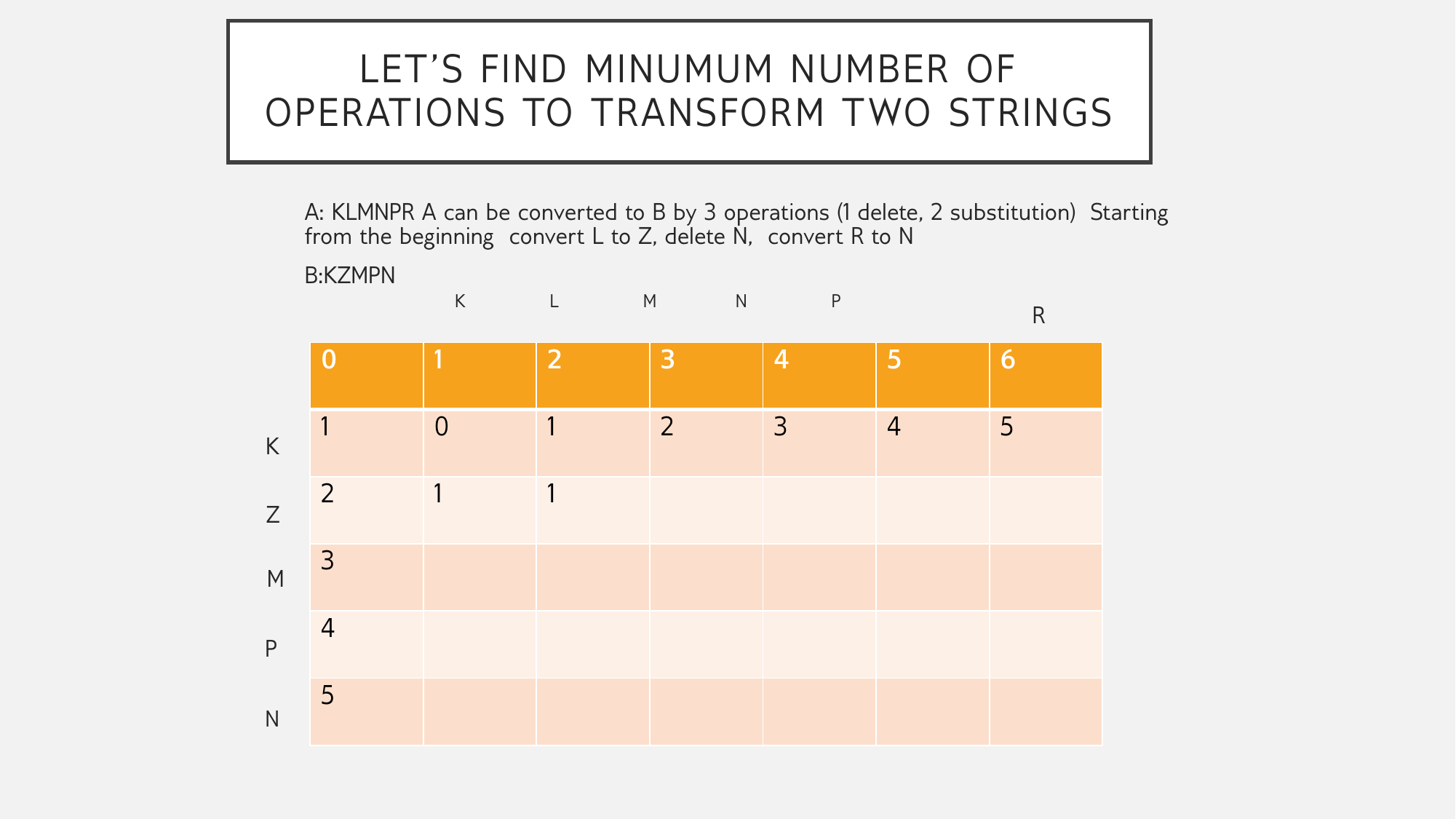

# Let’s fınd mınumum number of operatıons to transform TWO STRINGS
A: KLMNPR A can be converted to B by 3 operations (1 delete, 2 substitution)  Starting from the beginning  convert L to Z, delete N,  convert R to N
B:KZMPN
	         					  K               L               M              N               P
R

| 0 | 1 | 2 | 3 | 4 | 5 | 6 |
| --- | --- | --- | --- | --- | --- | --- |
| 1 | 0 | 1 | 2 | 3 | 4 | 5 |
| 2 | 1 | 1 |  |  |  |  |
| 3 |  |  |  |  |  |  |
| 4 |  |  |  |  |  |  |
| 5 |  |  |  |  |  |  |
K
Z
M
P
N